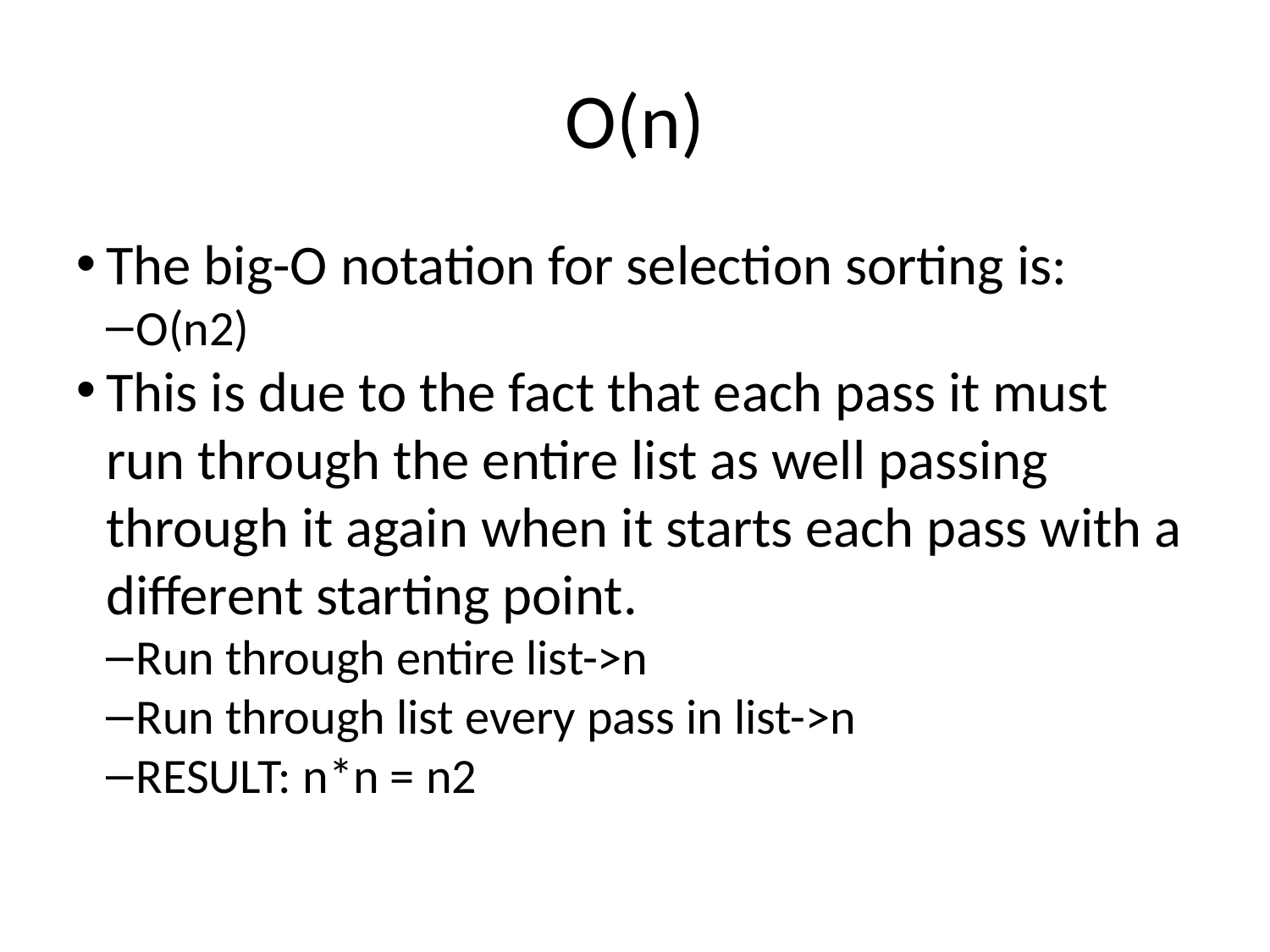

O(n)
The big-O notation for selection sorting is:
O(n2)
This is due to the fact that each pass it must run through the entire list as well passing through it again when it starts each pass with a different starting point.
Run through entire list->n
Run through list every pass in list->n
RESULT: n*n = n2